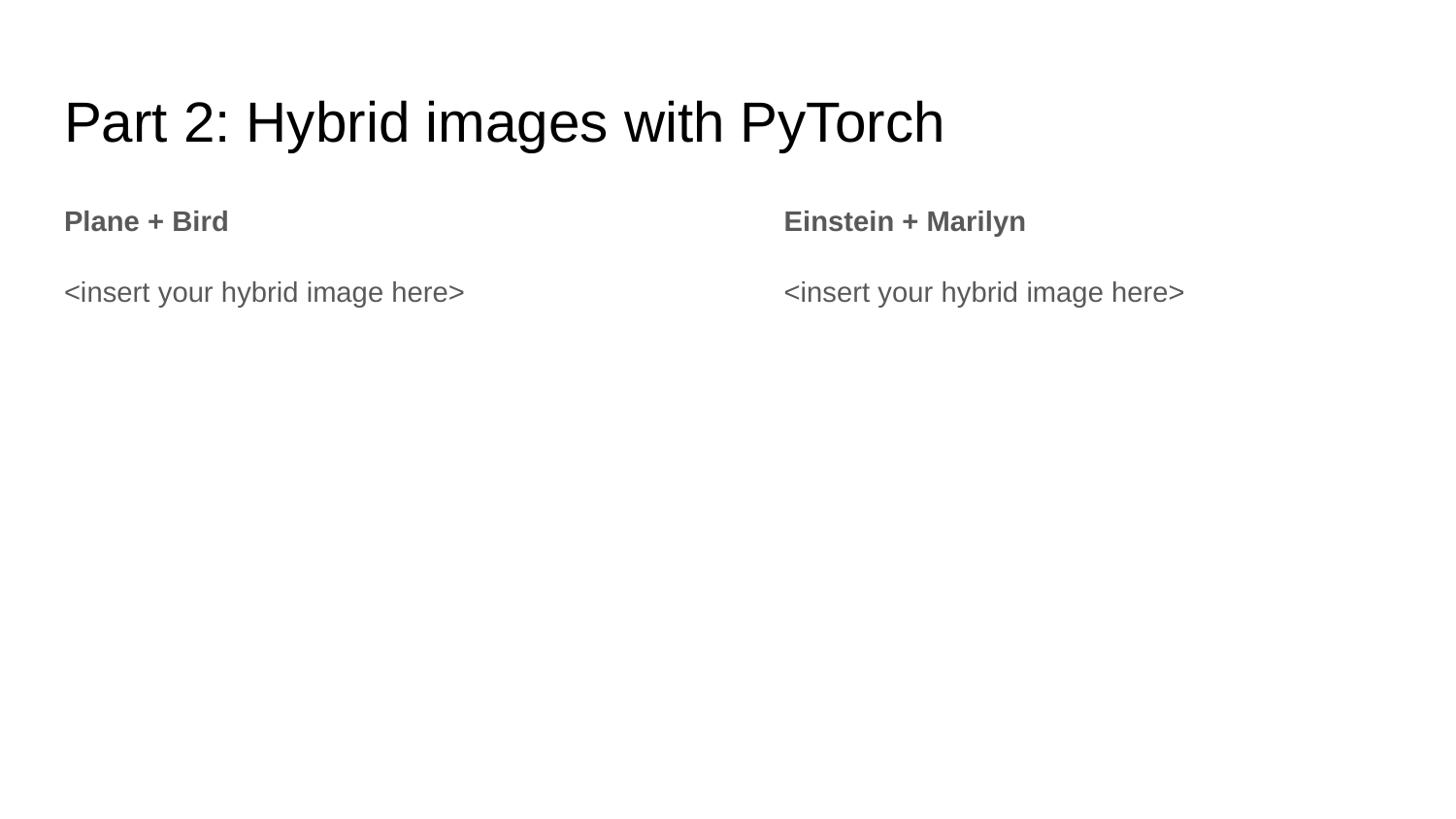

# Part 2: Hybrid images with PyTorch
Plane + Bird
<insert your hybrid image here>
Einstein + Marilyn
<insert your hybrid image here>